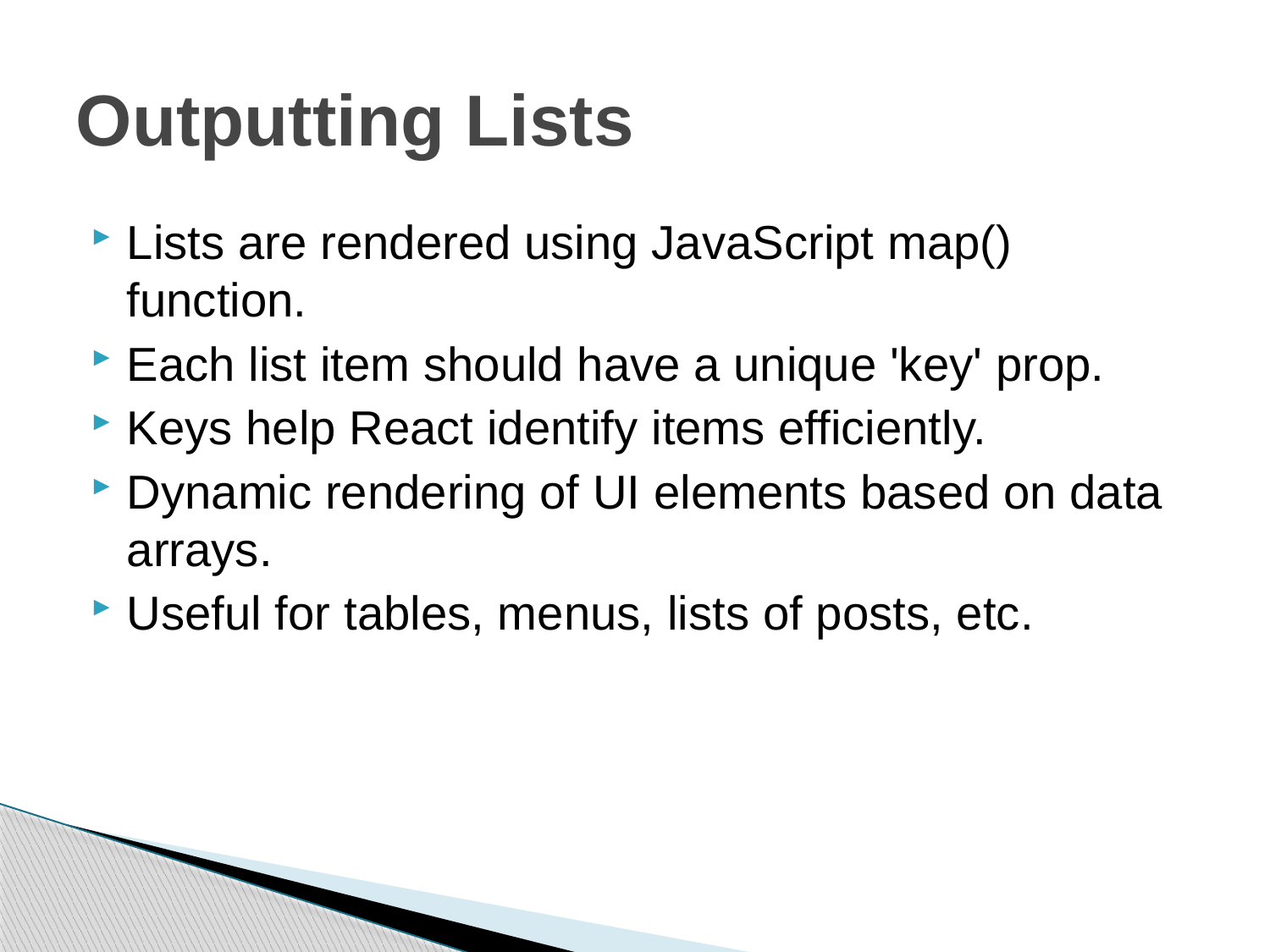

# Outputting Lists
Lists are rendered using JavaScript map() function.
Each list item should have a unique 'key' prop.
Keys help React identify items efficiently.
Dynamic rendering of UI elements based on data arrays.
Useful for tables, menus, lists of posts, etc.